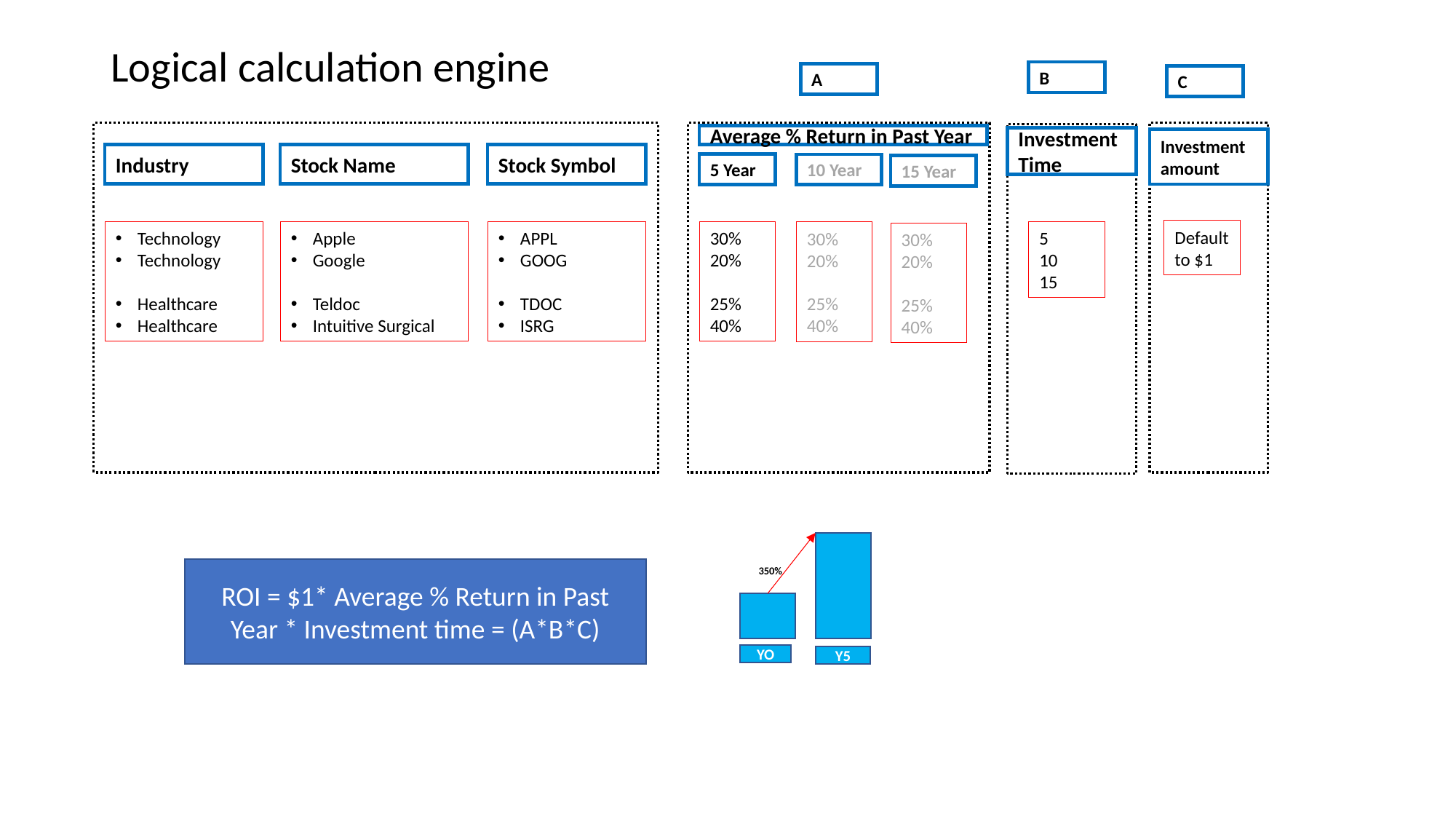

# Logical calculation engine
B
A
C

Average % Return in Past Year
Investment Time
Investment amount
Industry
Stock Name
Stock Symbol
5 Year
10 Year
15 Year
Default to $1
5
10
15
Technology
Technology

Healthcare
Healthcare
Apple
Google

Teldoc
Intuitive Surgical
APPL
GOOG

TDOC
ISRG
30%
20%

25%
40%
30%
20%

25%
40%
30%
20%

25%
40%

350%

YO
Y5
ROI = $1* Average % Return in Past Year * Investment time = (A*B*C)